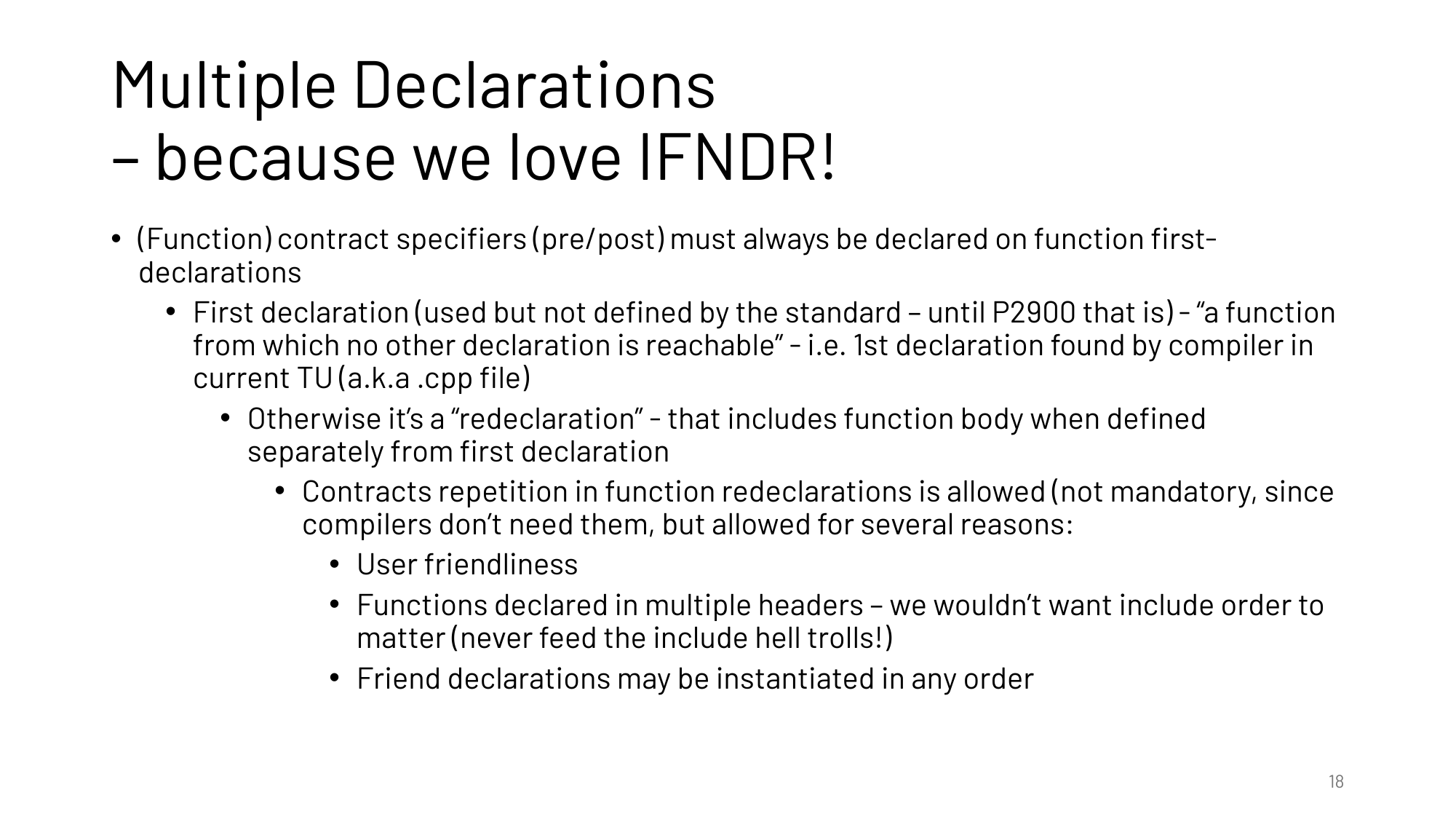

# Multiple Declarations – because we love IFNDR!
(Function) contract specifiers (pre/post) must always be declared on function first-declarations
First declaration (used but not defined by the standard – until P2900 that is) - “a function from which no other declaration is reachable” - i.e. 1st declaration found by compiler in current TU (a.k.a .cpp file)
Otherwise it’s a “redeclaration” - that includes function body when defined separately from first declaration
Contracts repetition in function redeclarations is allowed (not mandatory, since compilers don’t need them, but allowed for several reasons:
User friendliness
Functions declared in multiple headers – we wouldn’t want include order to matter (never feed the include hell trolls!)
Friend declarations may be instantiated in any order
18